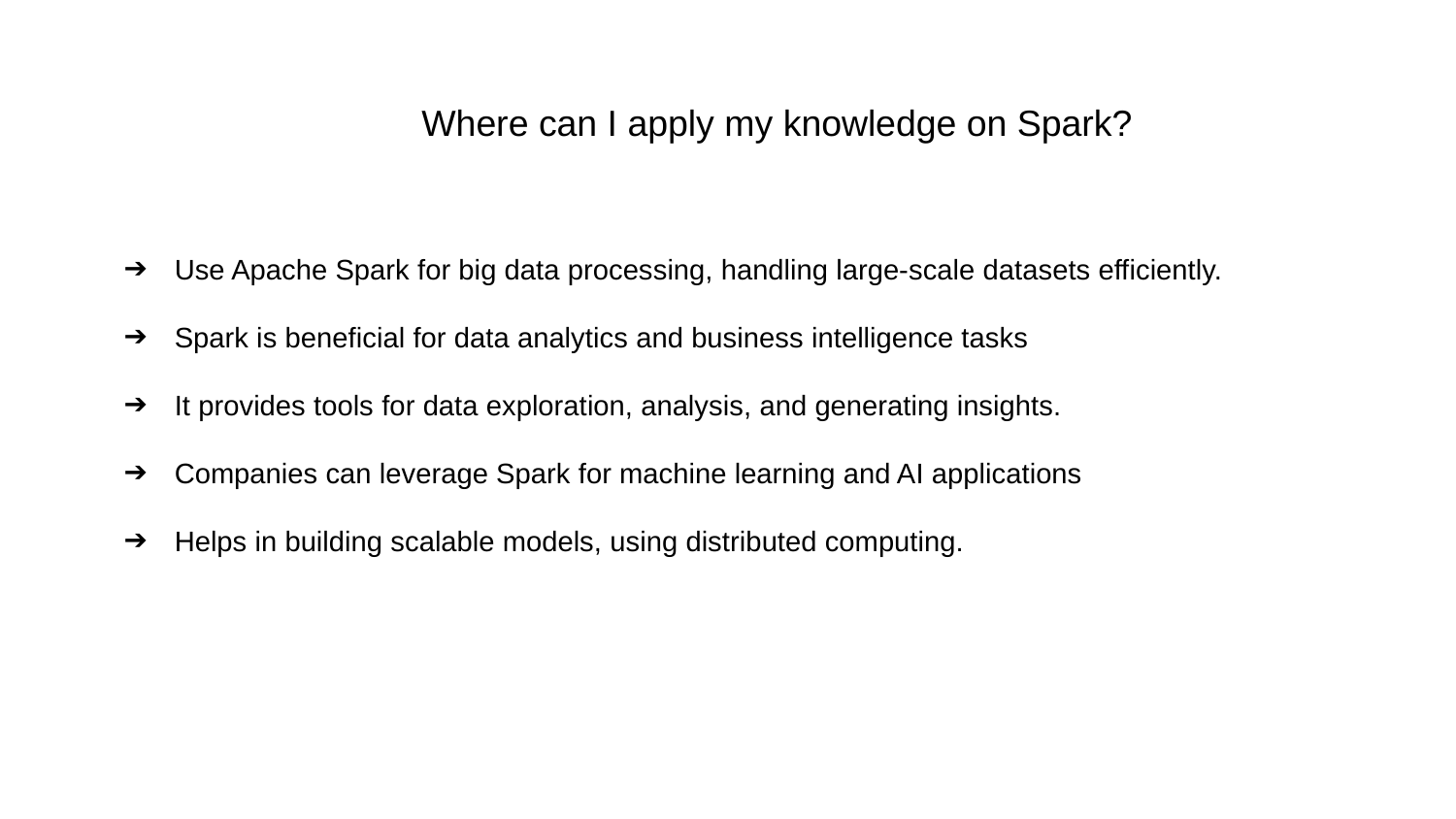

Where can I apply my knowledge on Spark?
Use Apache Spark for big data processing, handling large-scale datasets efficiently.

Spark is beneficial for data analytics and business intelligence tasks

It provides tools for data exploration, analysis, and generating insights.

Companies can leverage Spark for machine learning and AI applications

Helps in building scalable models, using distributed computing.